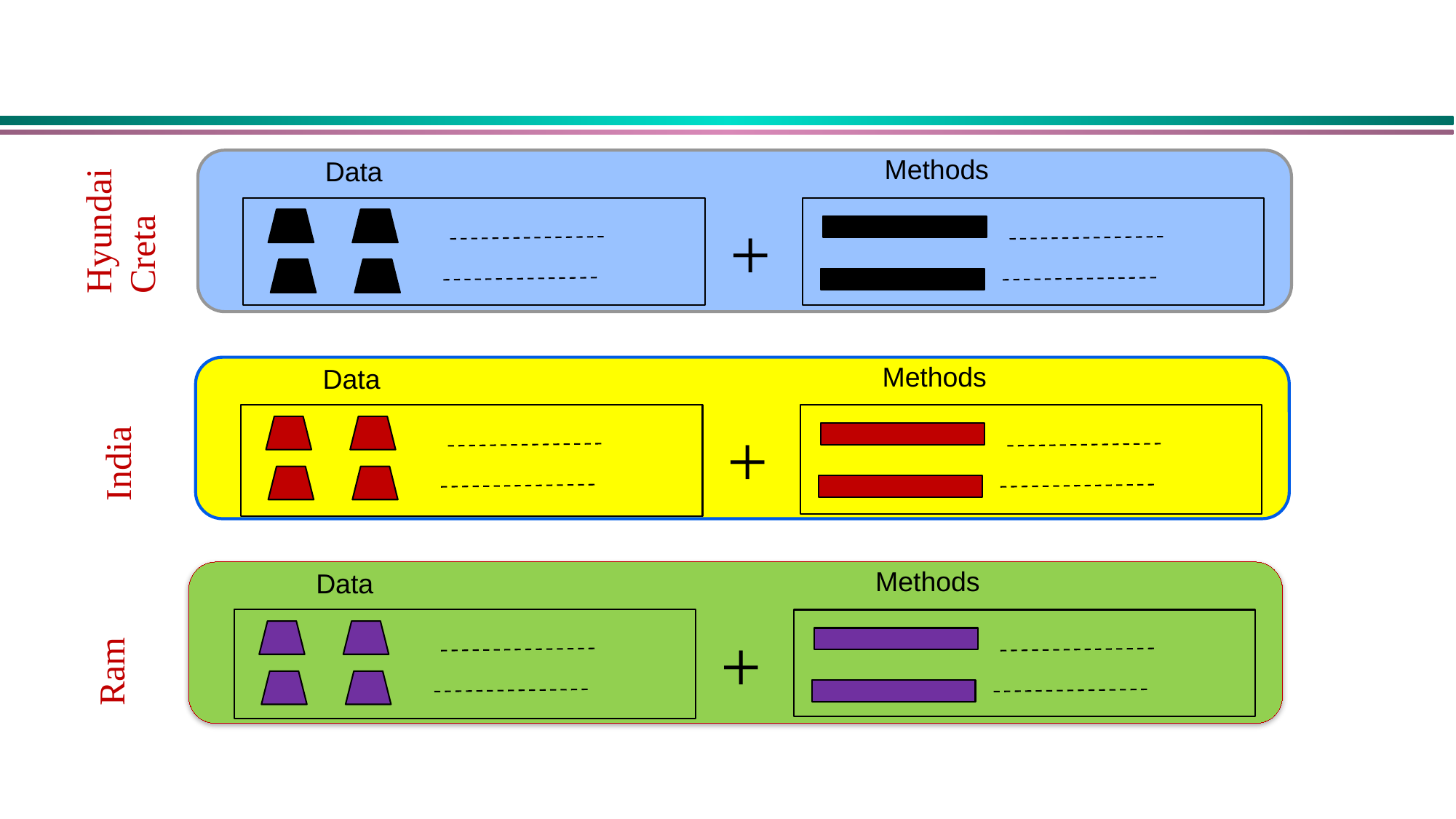

Methods
Data
Hyundai  Creta

+

Methods
Data

India
+

Methods
Data

Ram
+